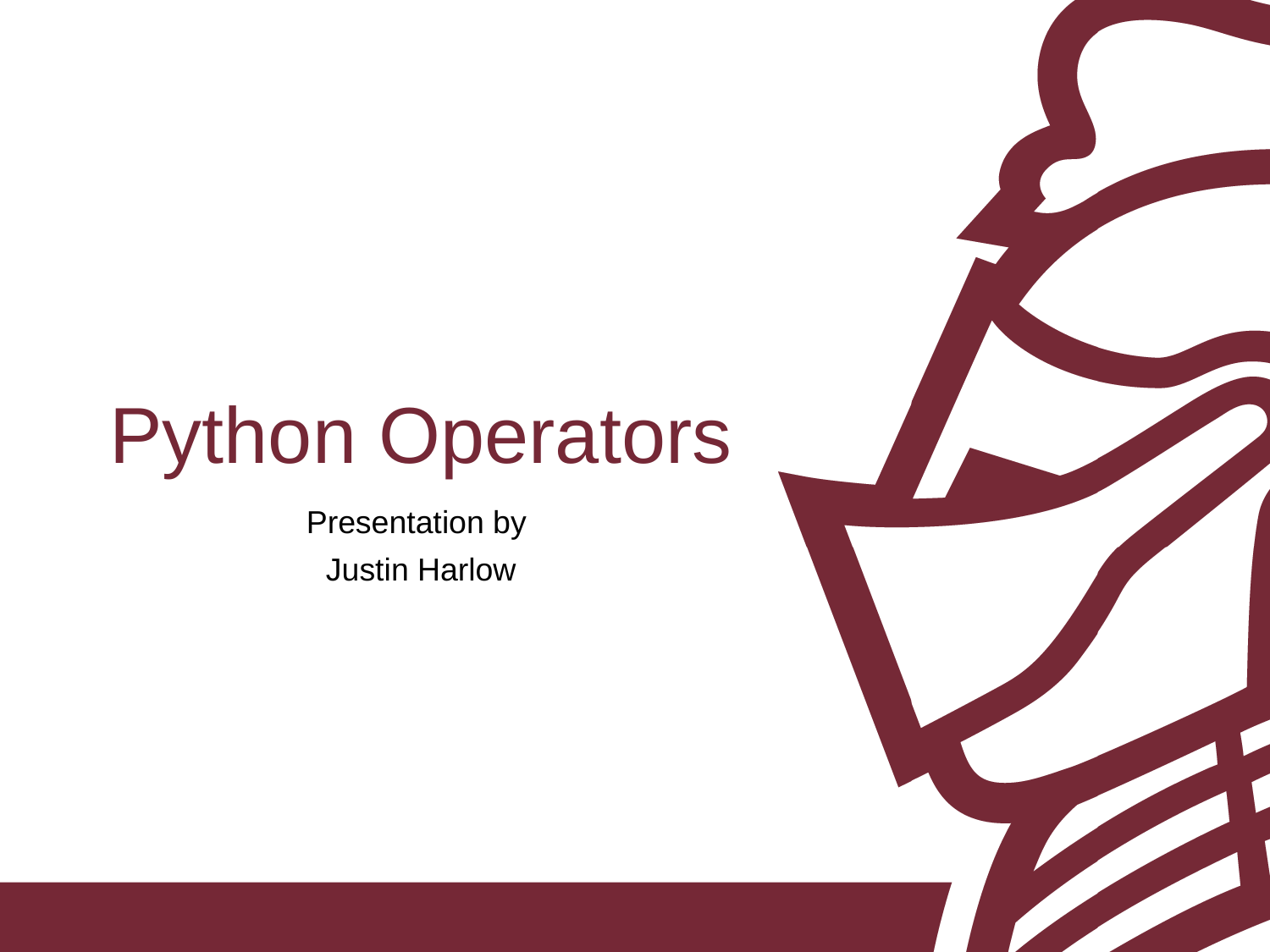

# Python Operators
Presentation by
Justin Harlow